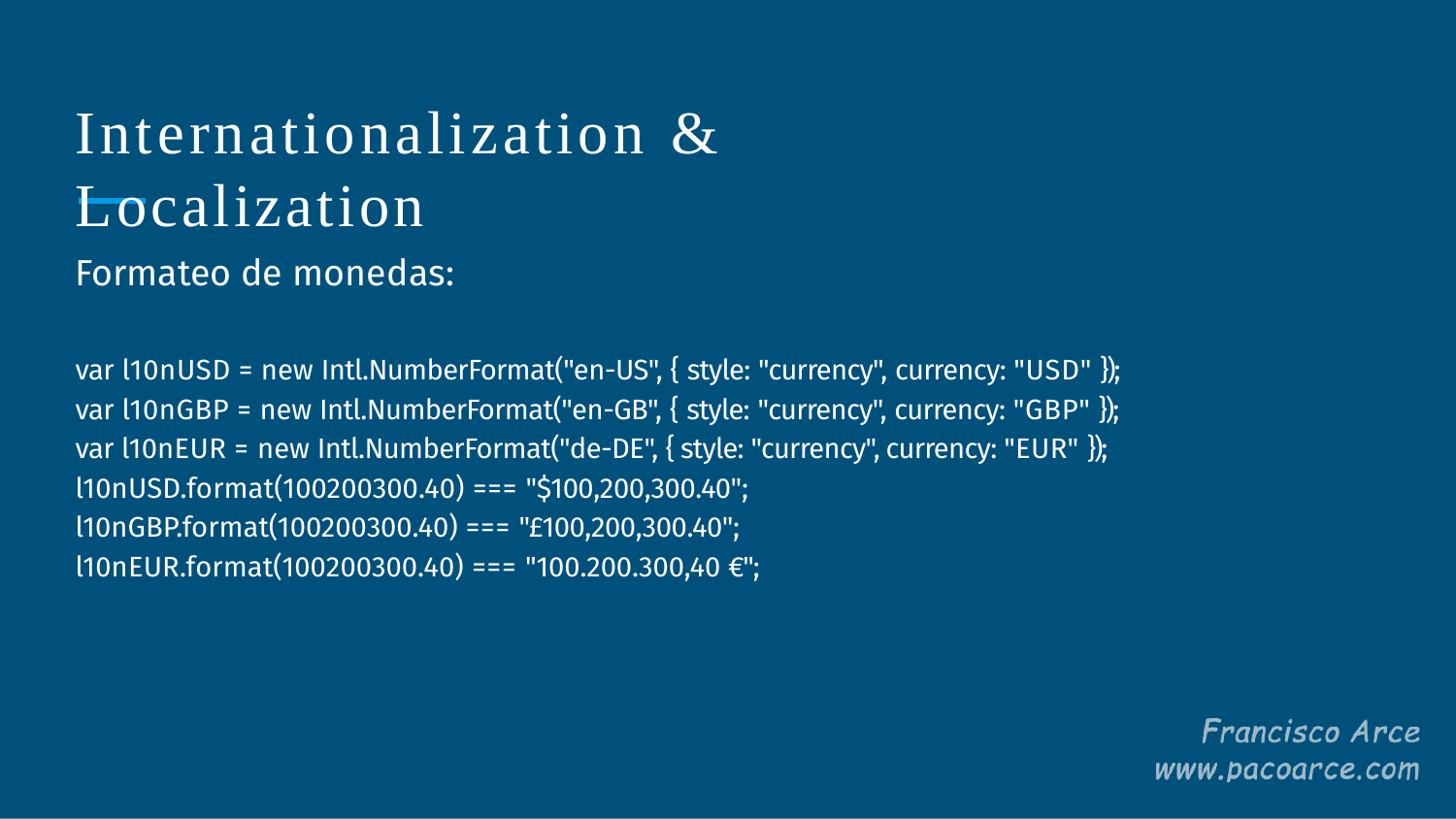

# Internationalization & Localization

Formateo de monedas:

var l10nUSD = new Intl.NumberFormat("en-US", { style: "currency", currency: "USD" });  var l10nGBP = new Intl.NumberFormat("en-GB", { style: "currency", currency: "GBP" });  var l10nEUR = new Intl.NumberFormat("de-DE", { style: "currency", currency: "EUR" });  l10nUSD.format(100200300.40) === "$100,200,300.40";  l10nGBP.format(100200300.40) === "£100,200,300.40";  l10nEUR.format(100200300.40) === "100.200.300,40 €";